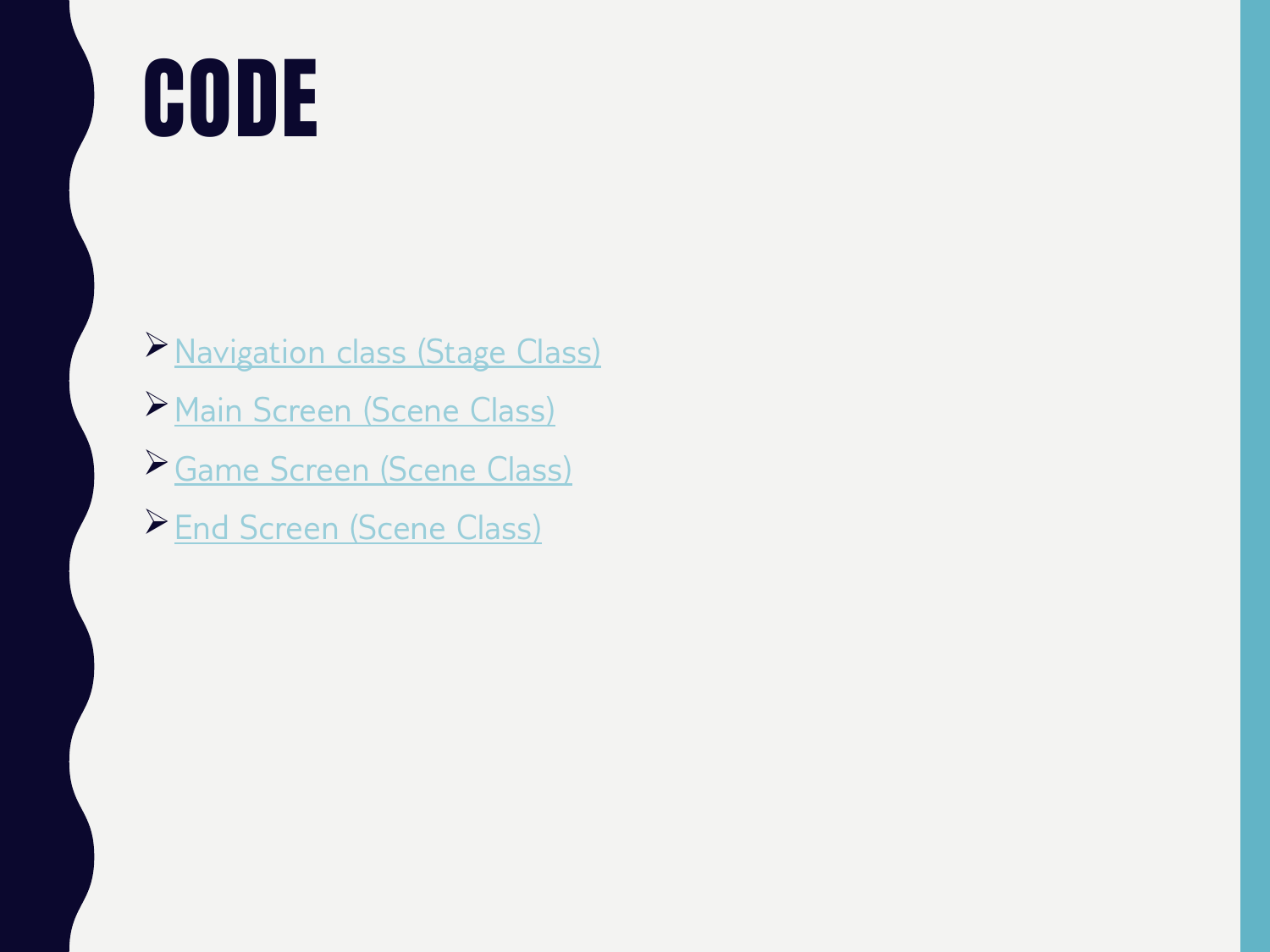

# Code
Navigation class (Stage Class)
Main Screen (Scene Class)
Game Screen (Scene Class)
End Screen (Scene Class)